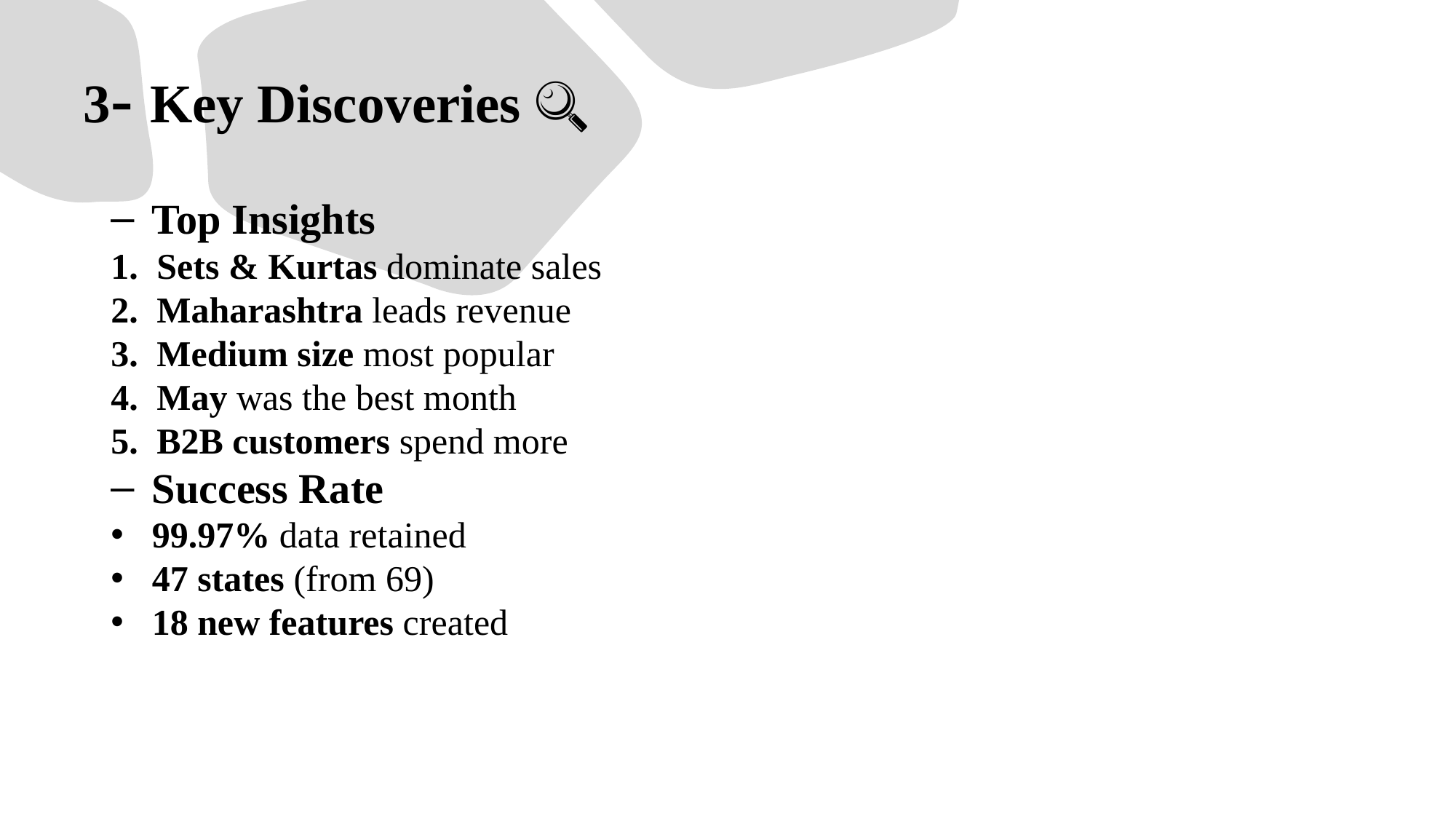

# 3- Key Discoveries 🔍
Top Insights
Sets & Kurtas dominate sales
Maharashtra leads revenue
Medium size most popular
May was the best month
B2B customers spend more
Success Rate
99.97% data retained
47 states (from 69)
18 new features created